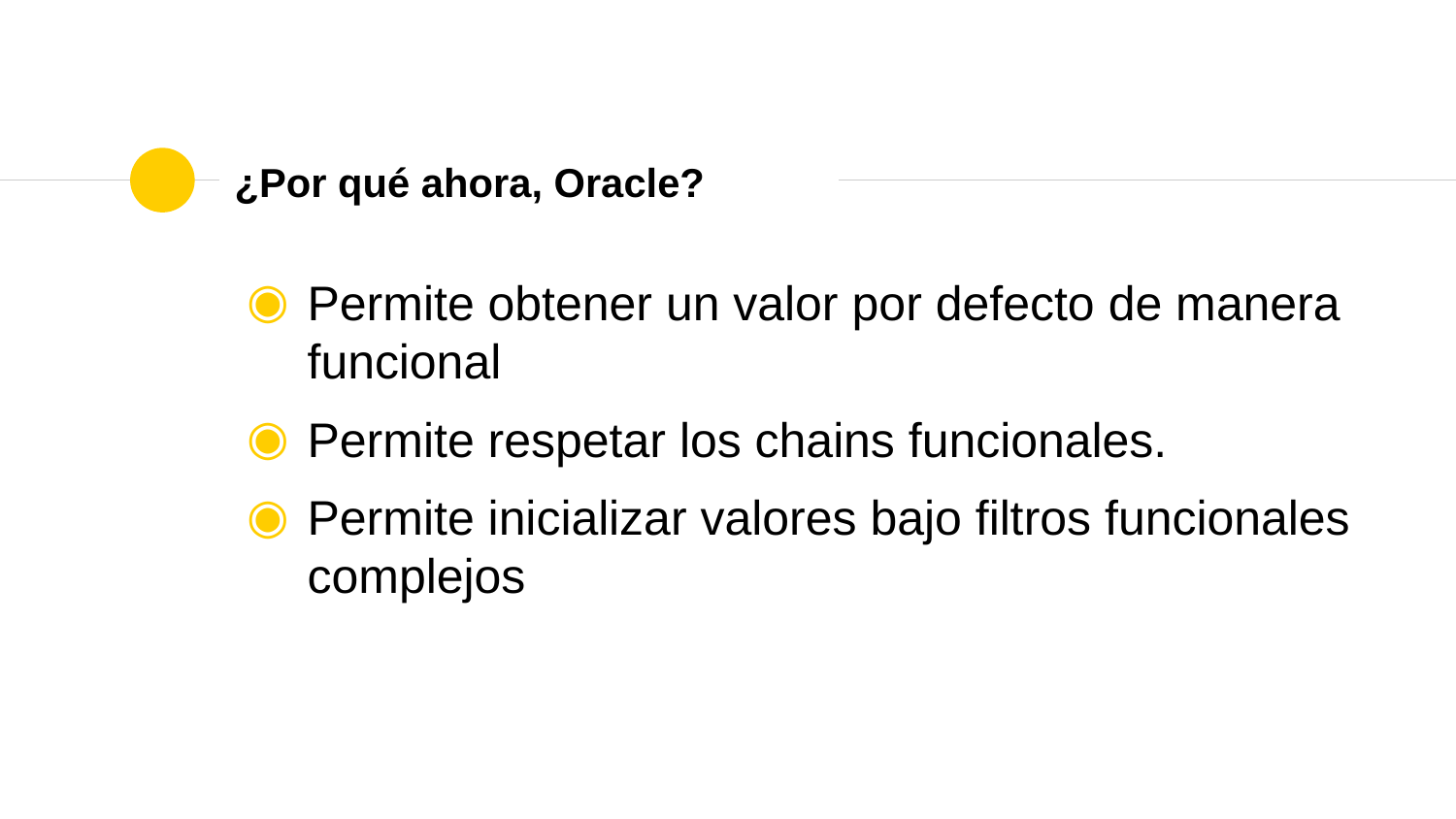

# ¿Por qué ahora, Oracle?
Permite obtener un valor por defecto de manera funcional
Permite respetar los chains funcionales.
Permite inicializar valores bajo filtros funcionales complejos